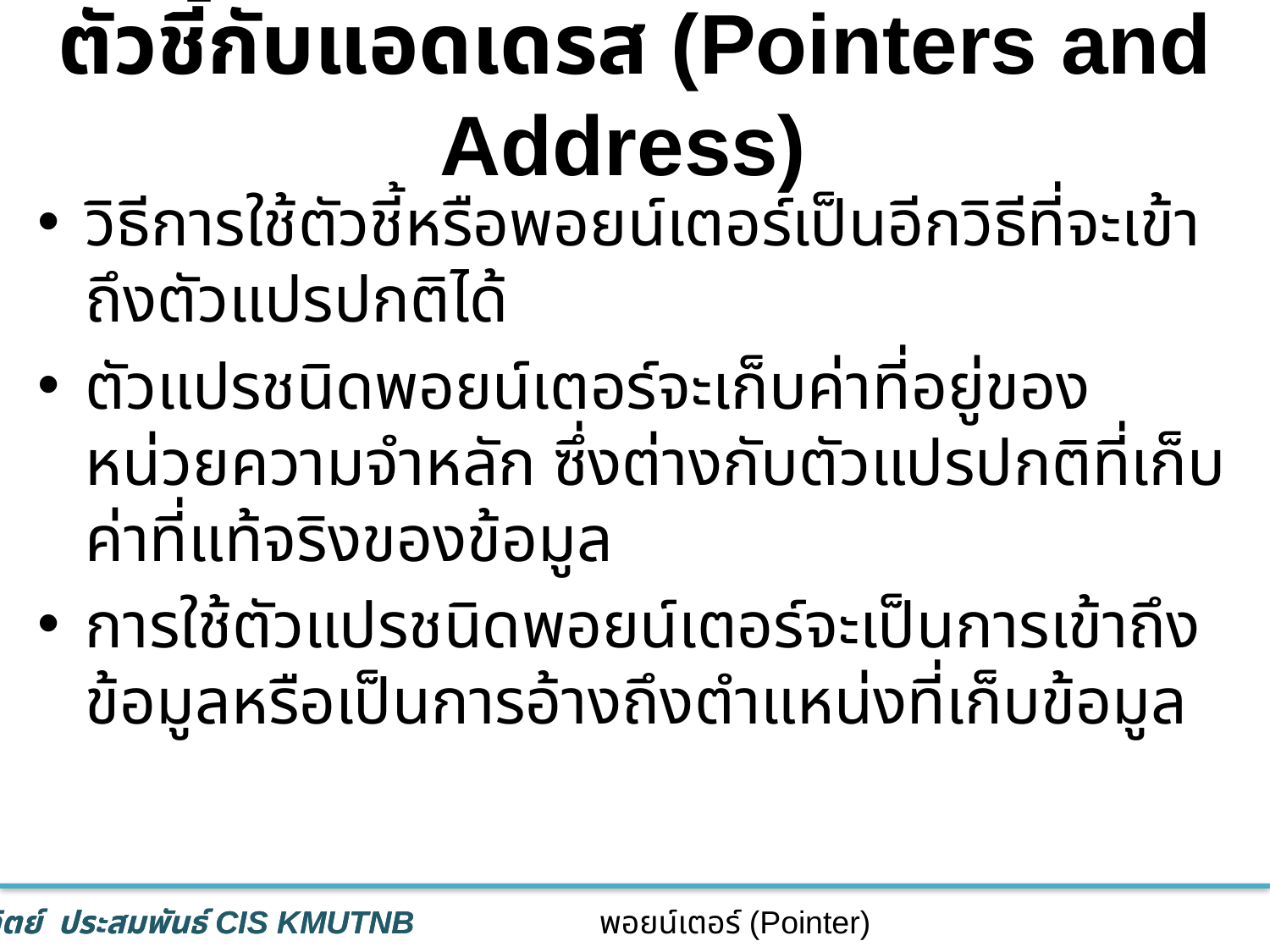

# ตัวชี้กับแอดเดรส (Pointers and Address)
วิธีการใช้ตัวชี้หรือพอยน์เตอร์เป็นอีกวิธีที่จะเข้าถึงตัวแปรปกติได้
ตัวแปรชนิดพอยน์เตอร์จะเก็บค่าที่อยู่ของหน่วยความจำหลัก ซึ่งต่างกับตัวแปรปกติที่เก็บค่าที่แท้จริงของข้อมูล
การใช้ตัวแปรชนิดพอยน์เตอร์จะเป็นการเข้าถึงข้อมูลหรือเป็นการอ้างถึงตำแหน่งที่เก็บข้อมูล
5
พอยน์เตอร์ (Pointer)